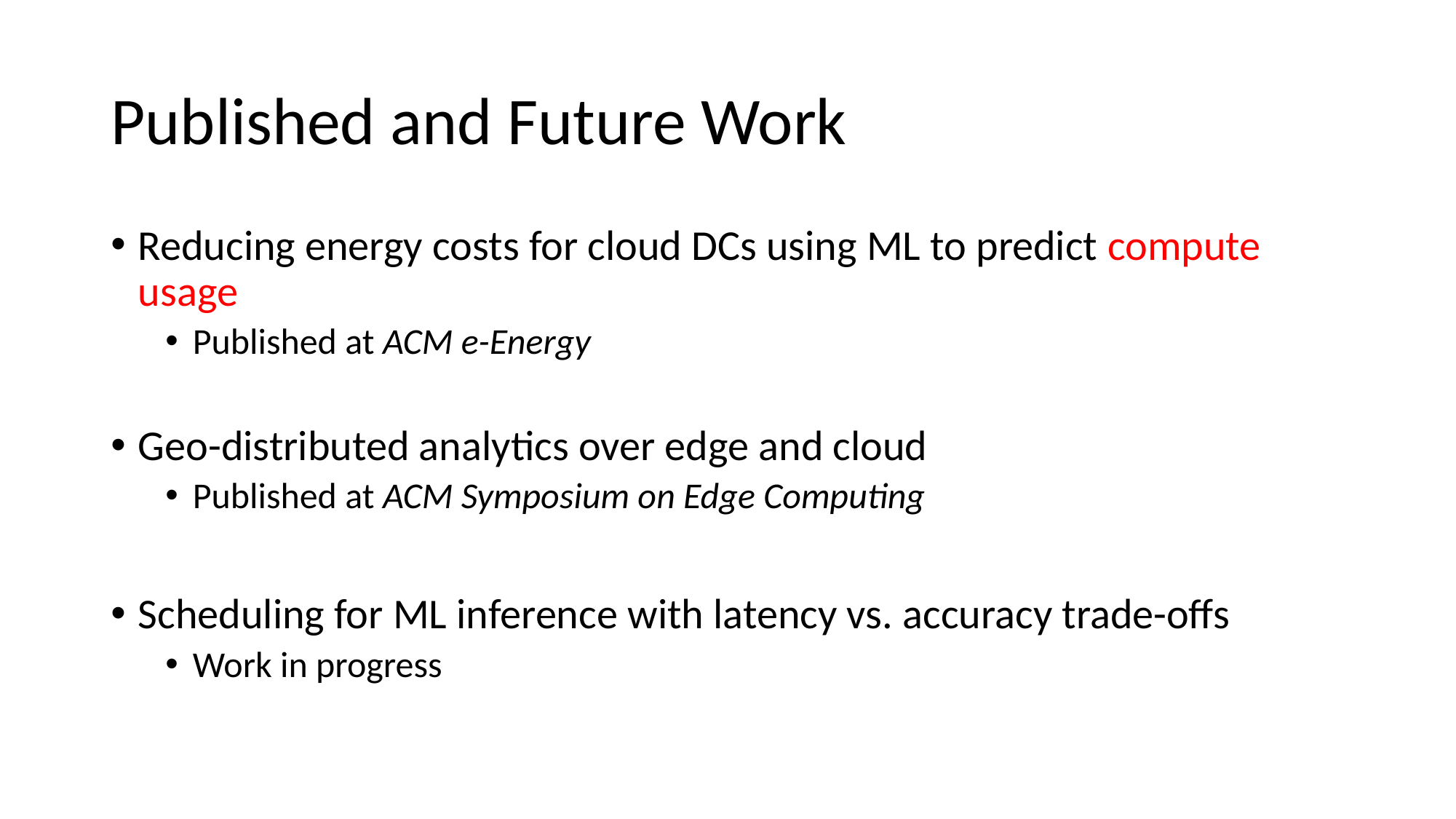

# Published and Future Work
Reducing energy costs for cloud DCs using ML to predict compute usage
Published at ACM e-Energy

Geo-distributed analytics over edge and cloud
Published at ACM Symposium on Edge Computing

Scheduling for ML inference with latency vs. accuracy trade-offs
Work in progress